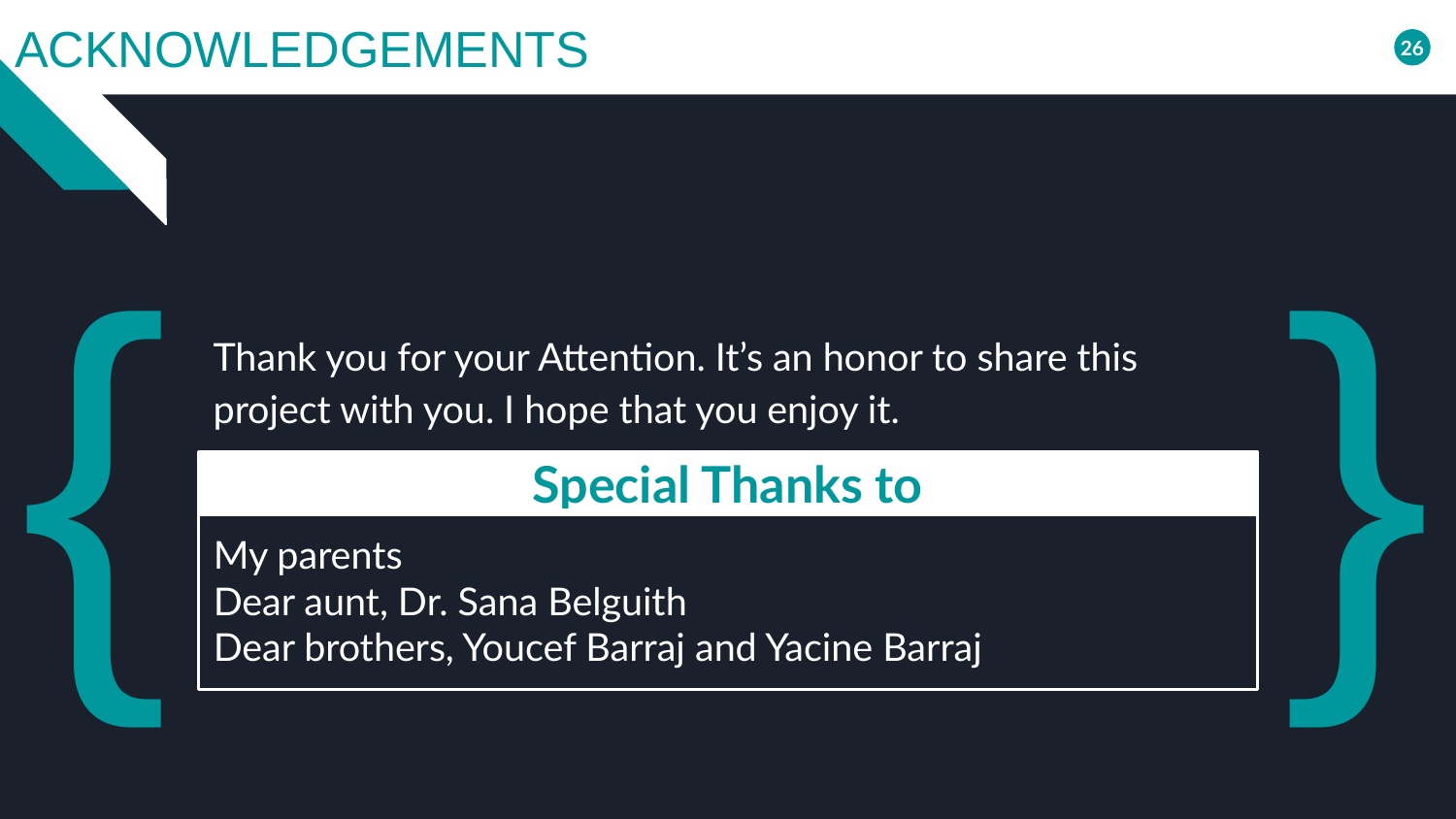

# ACKNOWLEDGEMENTS
26

{         }

Thank you for your Attention. It’s an honor to share this project with you. I hope that you enjoy it.

Special Thanks to
My parents
Dear aunt, Dr. Sana Belguith
Dear brothers, Youcef Barraj and Yacine Barraj